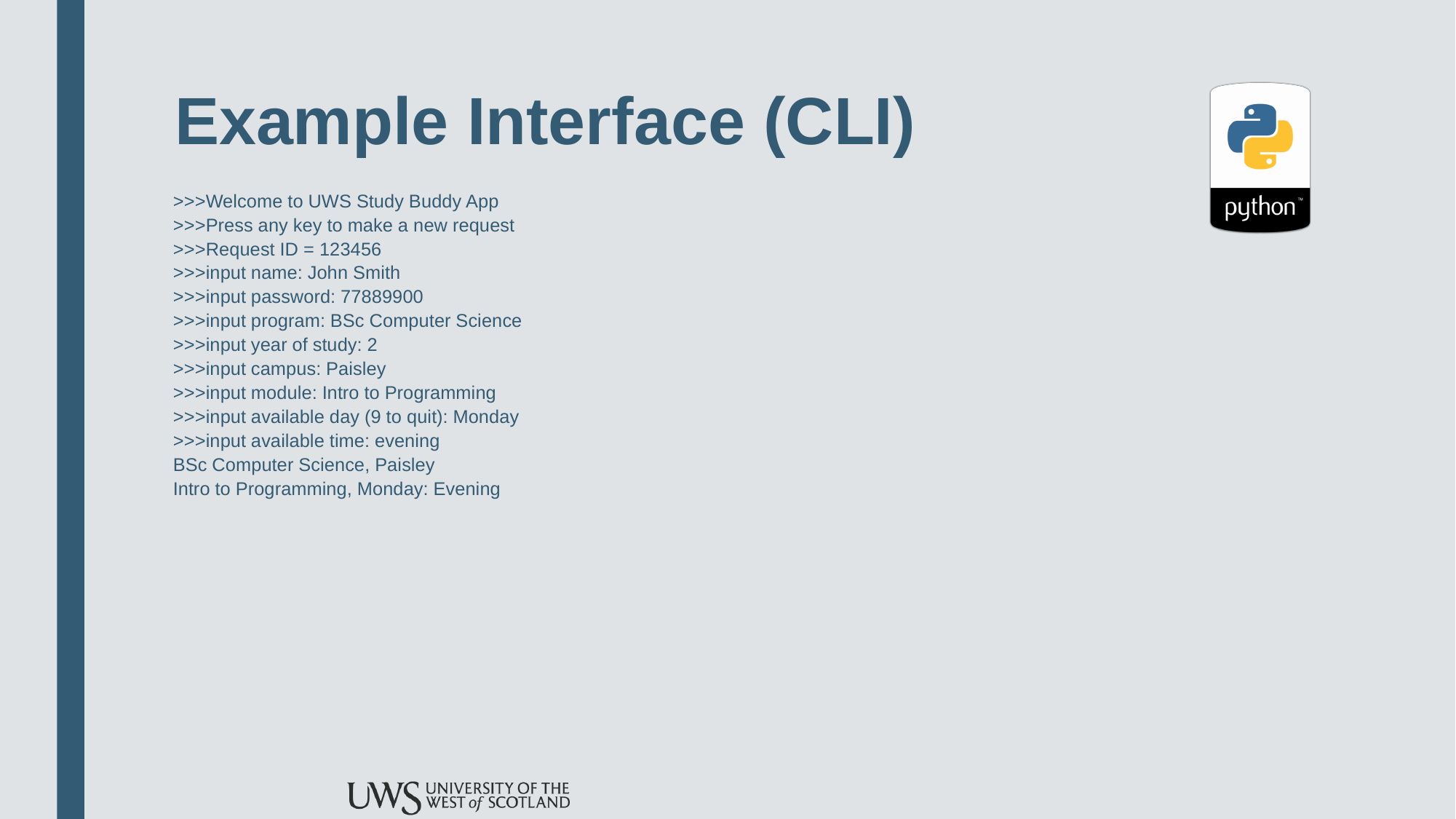

# Example Interface (CLI)

>>>Welcome to UWS Study Buddy App
>>>Press any key to make a new request
>>>Request ID = 123456
>>>input name: John Smith
>>>input password: 77889900
>>>input program: BSc Computer Science
>>>input year of study: 2
>>>input campus: Paisley
>>>input module: Intro to Programming
>>>input available day (9 to quit): Monday
>>>input available time: evening
BSc Computer Science, Paisley
Intro to Programming, Monday: Evening